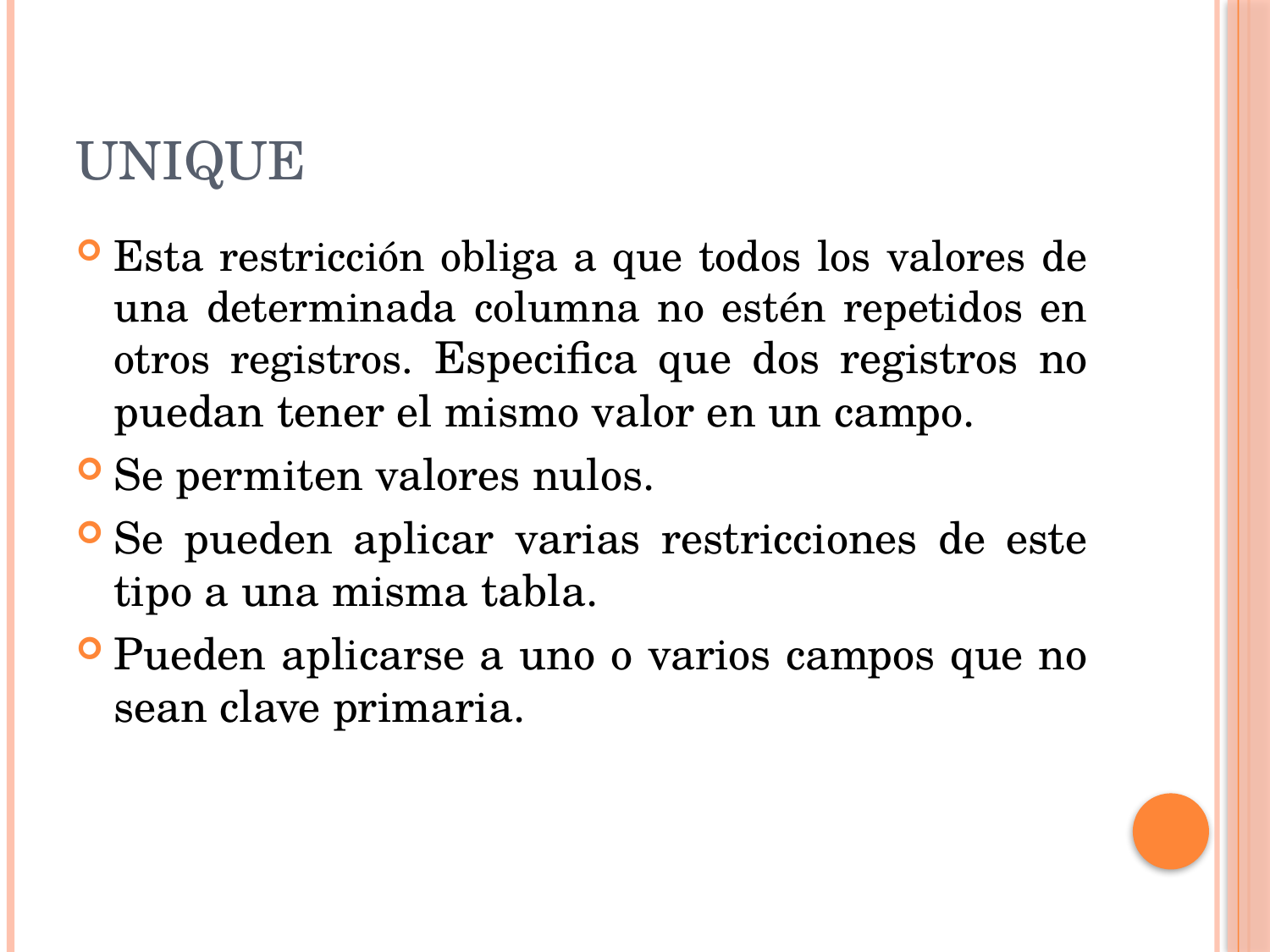

# UNIQUE
Esta restricción obliga a que todos los valores de una determinada columna no estén repetidos en otros registros. Especifica que dos registros no puedan tener el mismo valor en un campo.
Se permiten valores nulos.
Se pueden aplicar varias restricciones de este tipo a una misma tabla.
Pueden aplicarse a uno o varios campos que no sean clave primaria.